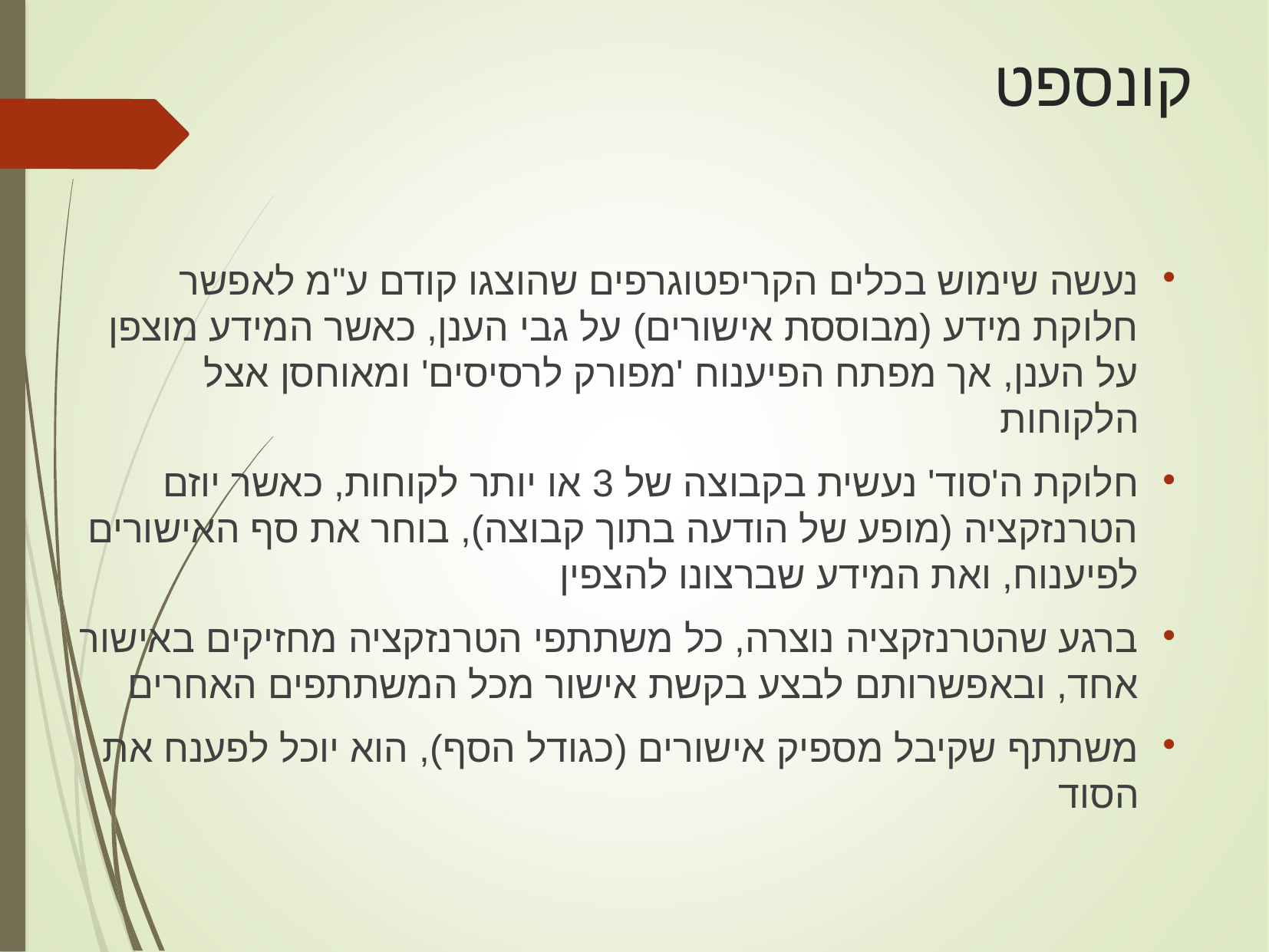

# קונספט
נעשה שימוש בכלים הקריפטוגרפים שהוצגו קודם ע"מ לאפשר חלוקת מידע (מבוססת אישורים) על גבי הענן, כאשר המידע מוצפן על הענן, אך מפתח הפיענוח 'מפורק לרסיסים' ומאוחסן אצל הלקוחות
חלוקת ה'סוד' נעשית בקבוצה של 3 או יותר לקוחות, כאשר יוזם הטרנזקציה (מופע של הודעה בתוך קבוצה), בוחר את סף האישורים לפיענוח, ואת המידע שברצונו להצפין
ברגע שהטרנזקציה נוצרה, כל משתתפי הטרנזקציה מחזיקים באישור אחד, ובאפשרותם לבצע בקשת אישור מכל המשתתפים האחרים
משתתף שקיבל מספיק אישורים (כגודל הסף), הוא יוכל לפענח את הסוד